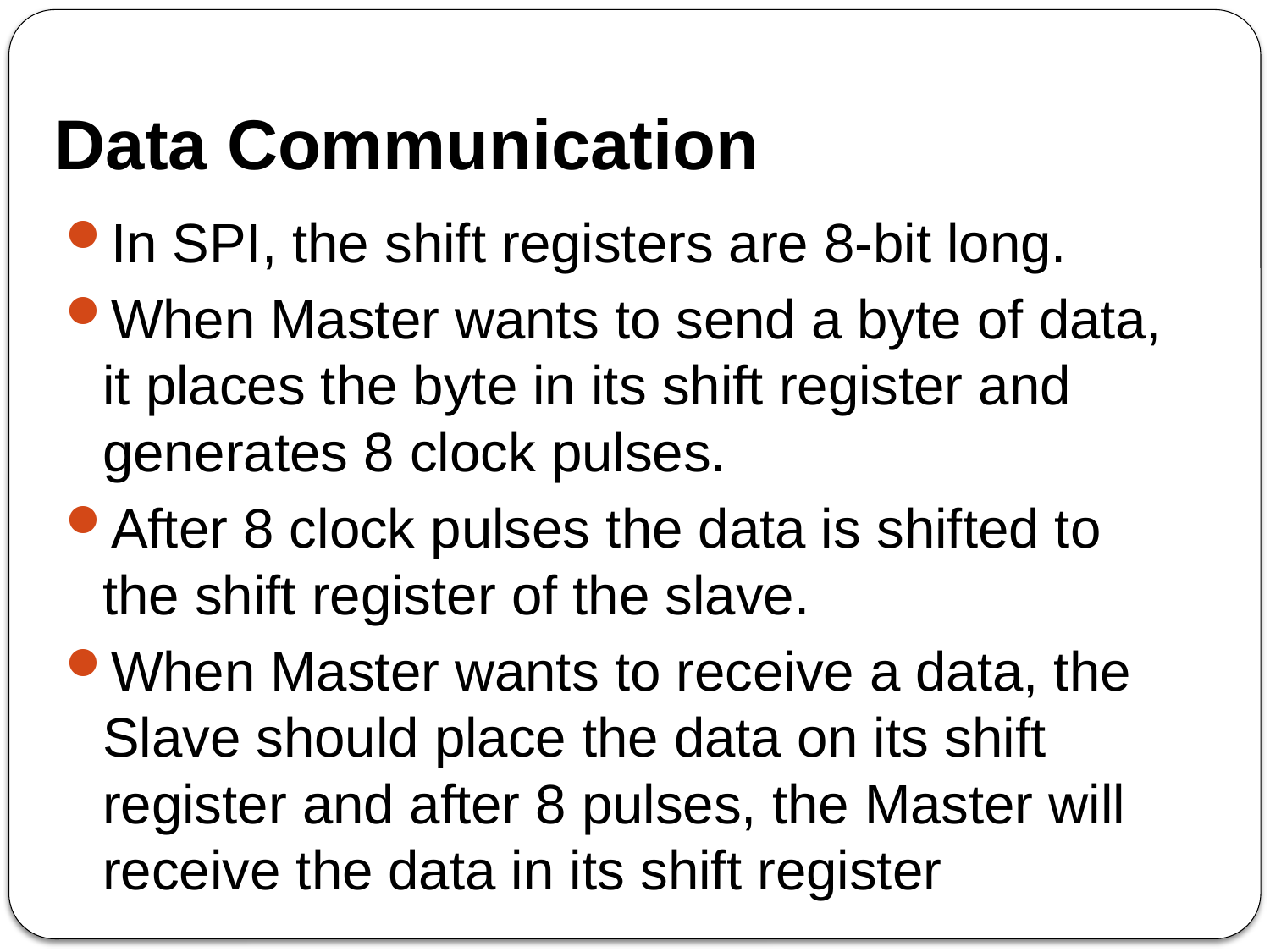

# Data Communication
In SPI, the shift registers are 8-bit long.
When Master wants to send a byte of data, it places the byte in its shift register and generates 8 clock pulses.
After 8 clock pulses the data is shifted to the shift register of the slave.
When Master wants to receive a data, the Slave should place the data on its shift register and after 8 pulses, the Master will receive the data in its shift register